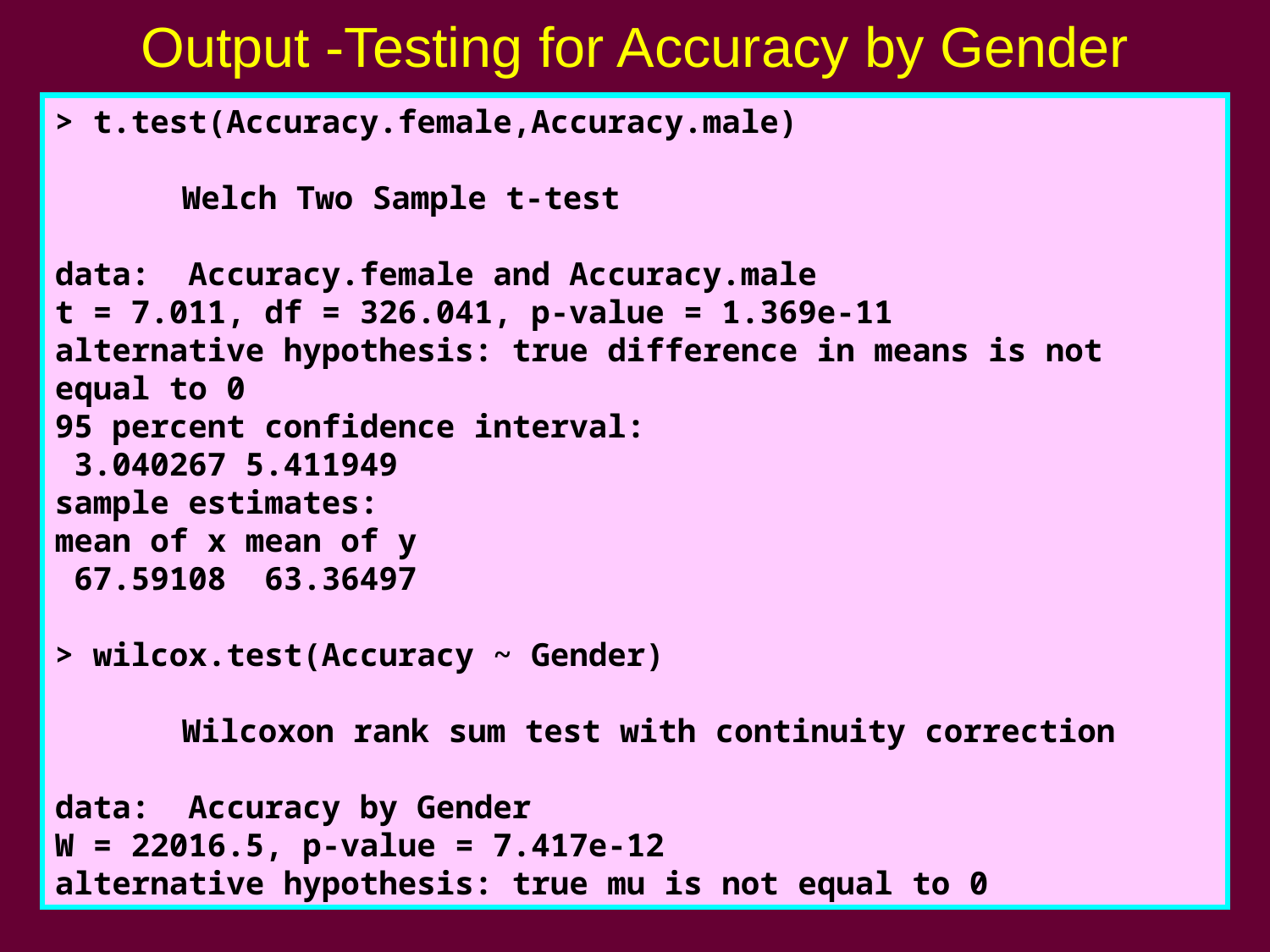

# Output -Testing for Accuracy by Gender
> t.test(Accuracy.female,Accuracy.male)

	Welch Two Sample t-test

data:  Accuracy.female and Accuracy.male
t = 7.011, df = 326.041, p-value = 1.369e-11
alternative hypothesis: true difference in means is not equal to 0
95 percent confidence interval:
 3.040267 5.411949
sample estimates:
mean of x mean of y
 67.59108  63.36497

> wilcox.test(Accuracy ~ Gender)

	Wilcoxon rank sum test with continuity correction

data:  Accuracy by Gender
W = 22016.5, p-value = 7.417e-12
alternative hypothesis: true mu is not equal to 0